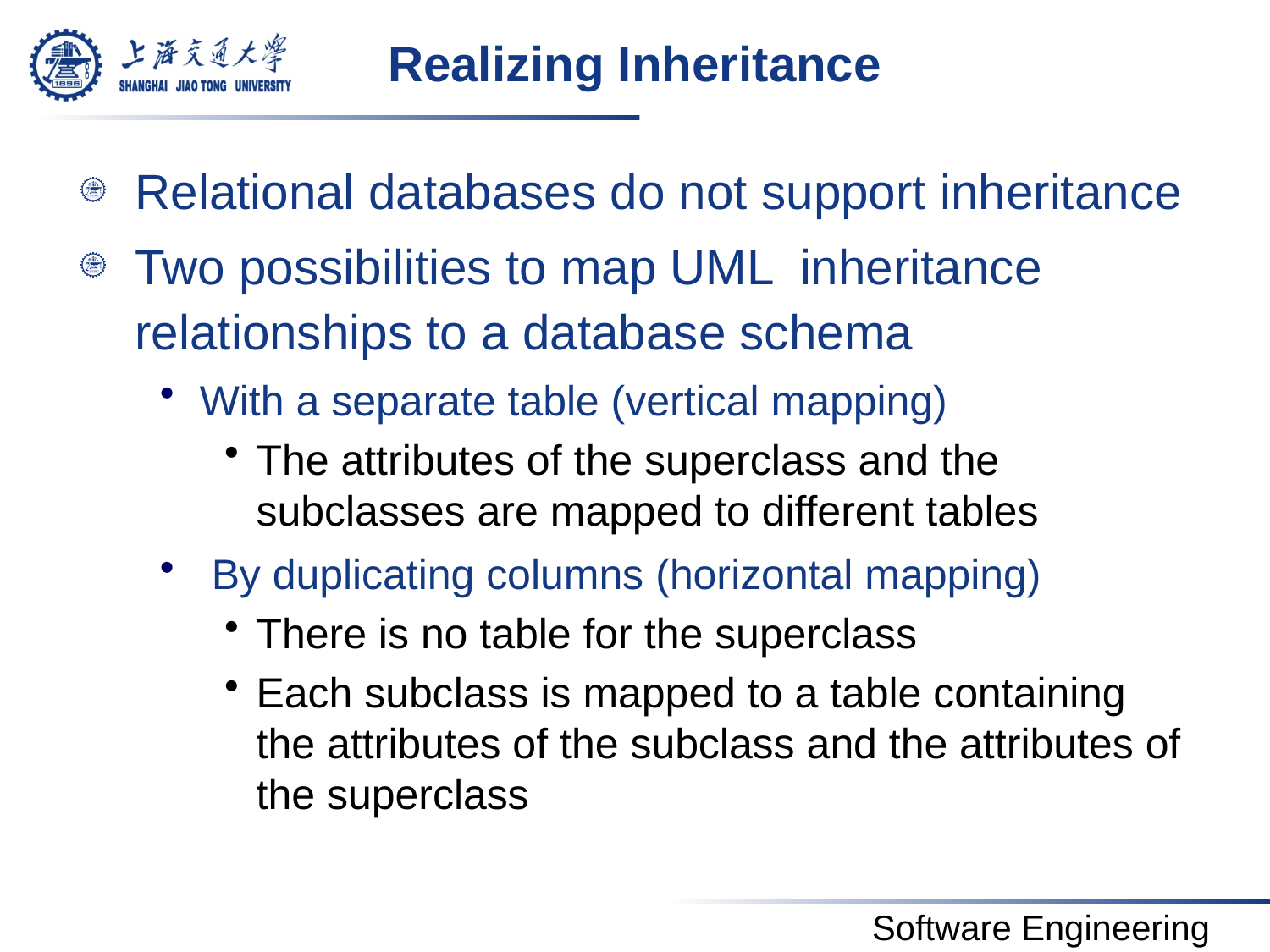

# Realizing Inheritance
Relational databases do not support inheritance
Two possibilities to map UML  inheritance relationships to a database schema
With a separate table (vertical mapping)
The attributes of the superclass and the subclasses are mapped to different tables
 By duplicating columns (horizontal mapping)
There is no table for the superclass
Each subclass is mapped to a table containing the attributes of the subclass and the attributes of the superclass